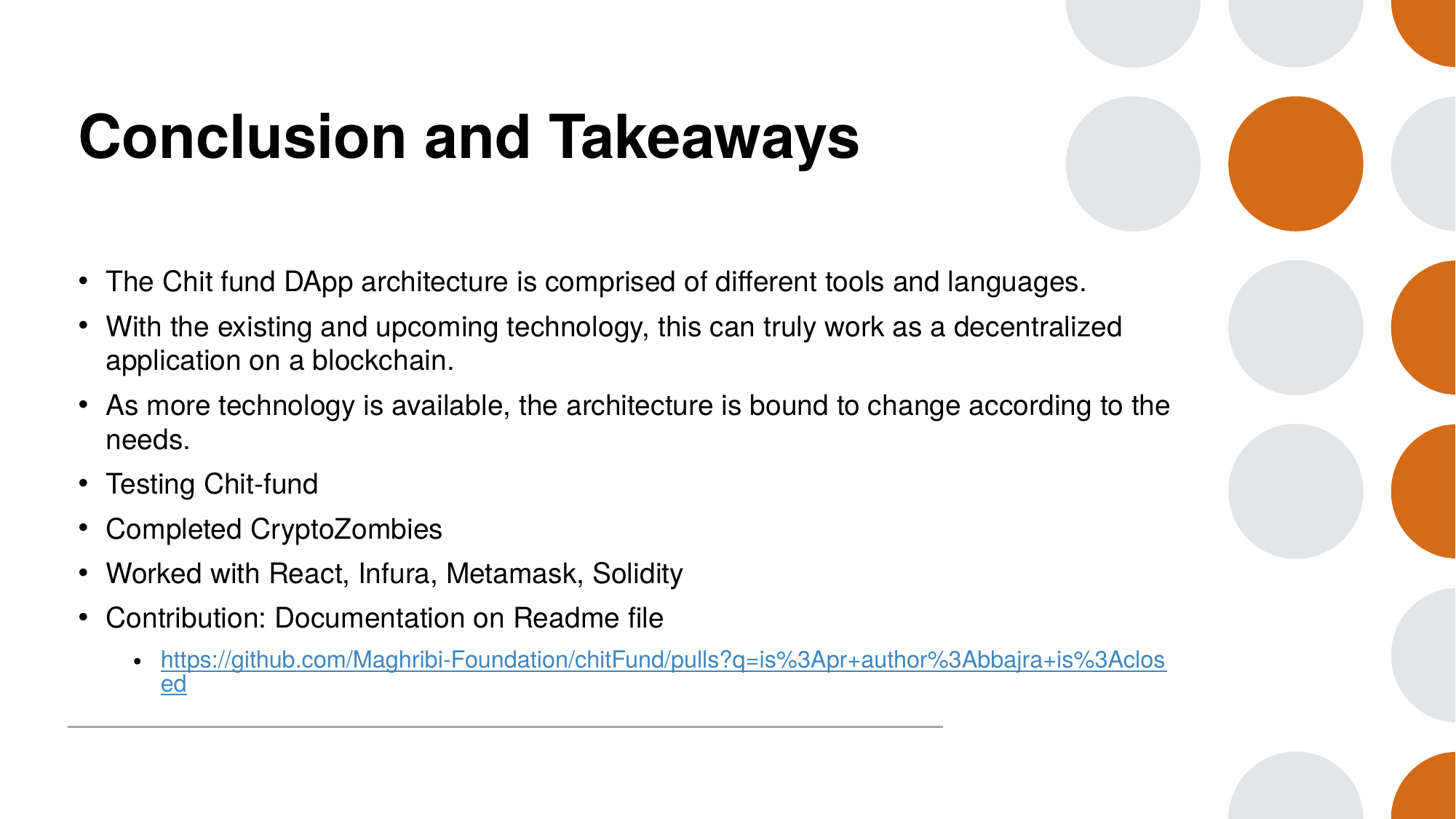

# Conclusion and Takeaways
The Chit fund DApp architecture is comprised of different tools and languages.
With the existing and upcoming technology, this can truly work as a decentralized application on a blockchain.
As more technology is available, the architecture is bound to change according to the needs.
Testing Chit-fund
Completed CryptoZombies
Worked with React, Infura, Metamask, Solidity
Contribution: Documentation on Readme file
https://github.com/Maghribi-Foundation/chitFund/pulls?q=is%3Apr+author%3Abbajra+is%3Aclosed